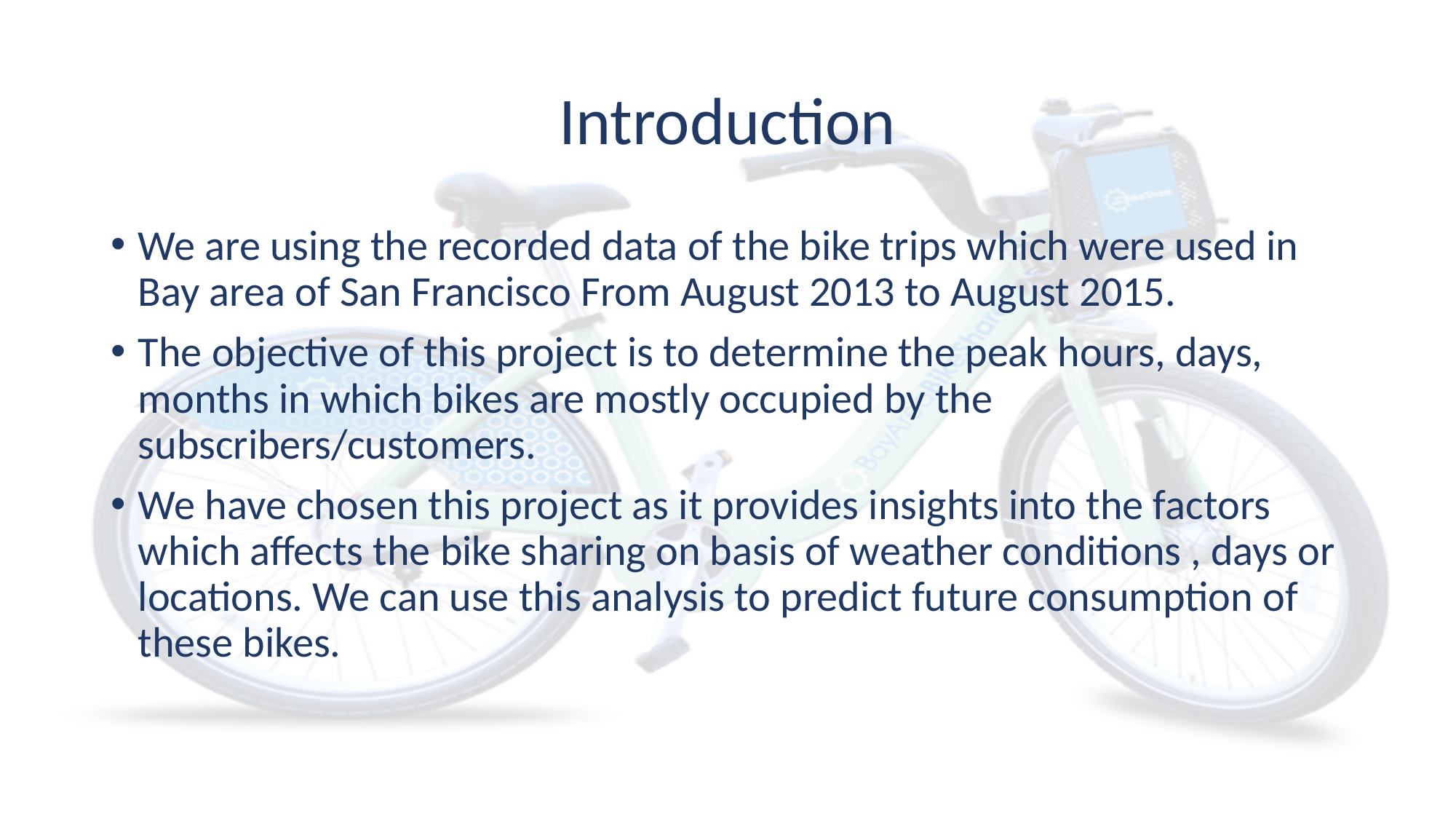

# Introduction
We are using the recorded data of the bike trips which were used in Bay area of San Francisco From August 2013 to August 2015.
The objective of this project is to determine the peak hours, days, months in which bikes are mostly occupied by the subscribers/customers.
We have chosen this project as it provides insights into the factors which affects the bike sharing on basis of weather conditions , days or locations. We can use this analysis to predict future consumption of these bikes.